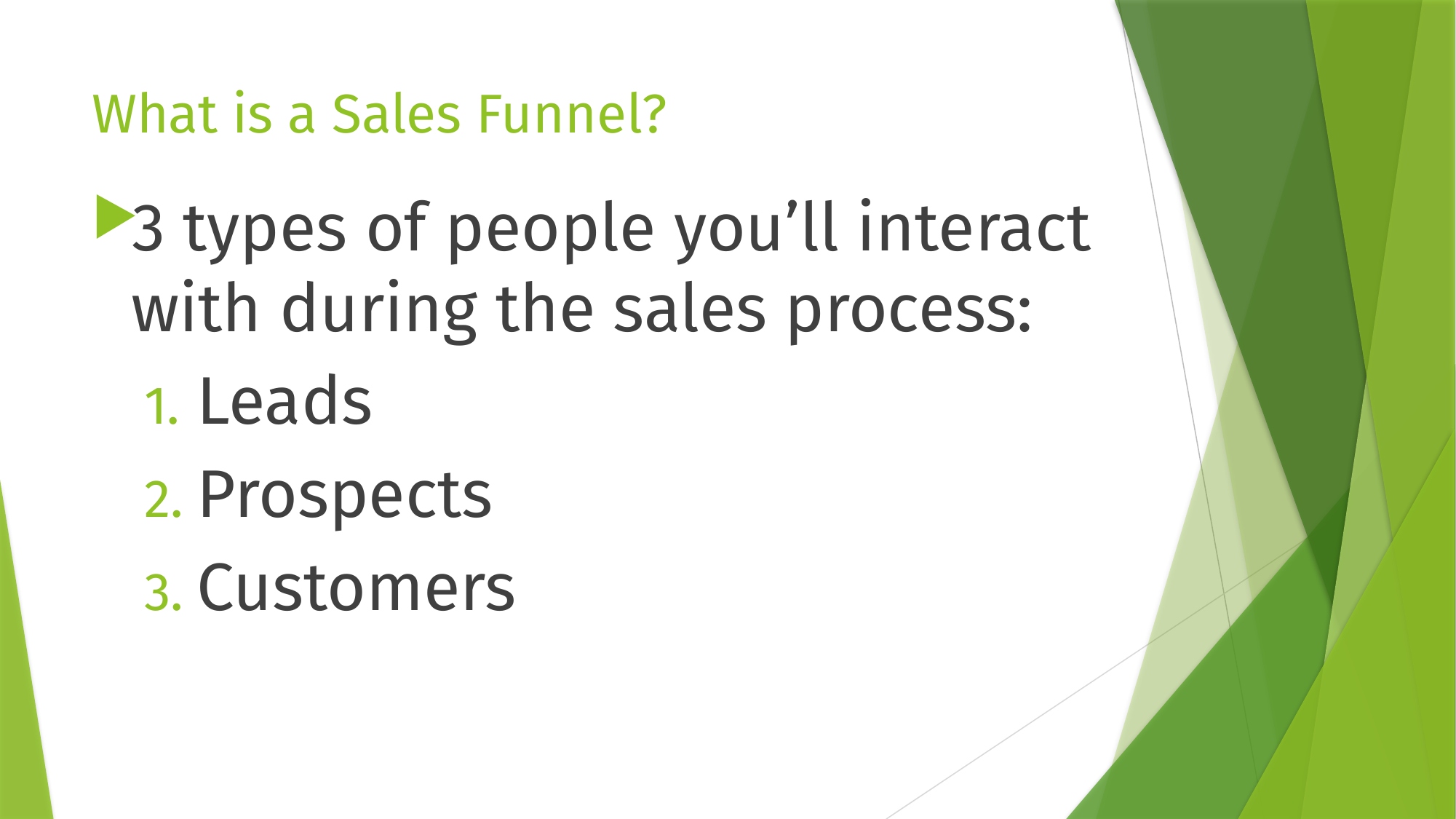

# What is a Sales Funnel?
3 types of people you’ll interact with during the sales process:
Leads
Prospects
Customers